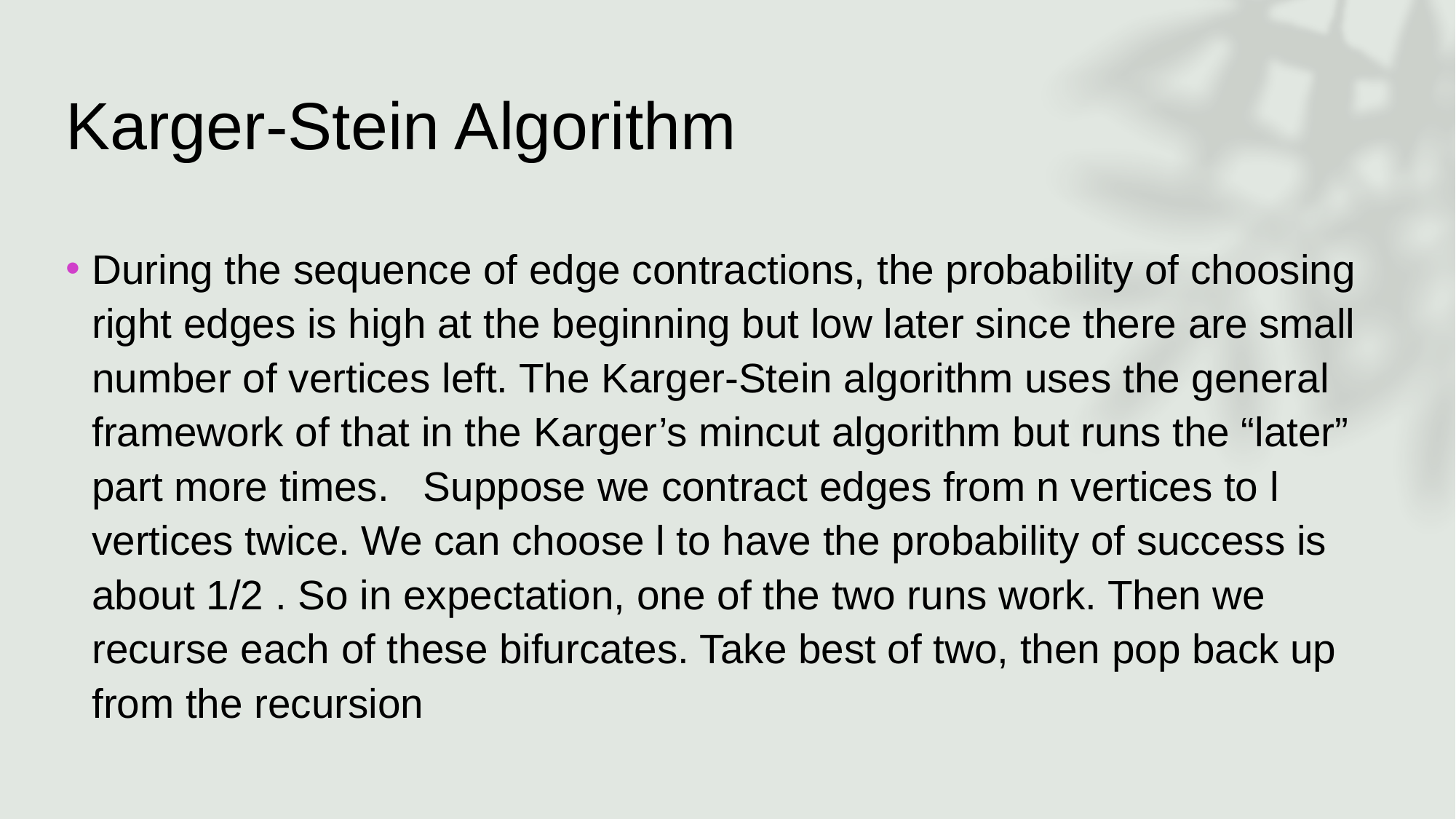

# Karger-Stein Algorithm
During the sequence of edge contractions, the probability of choosing right edges is high at the beginning but low later since there are small number of vertices left. The Karger-Stein algorithm uses the general framework of that in the Karger’s mincut algorithm but runs the “later” part more times.   Suppose we contract edges from n vertices to l vertices twice. We can choose l to have the probability of success is about 1/2 . So in expectation, one of the two runs work. Then we recurse each of these bifurcates. Take best of two, then pop back up from the recursion